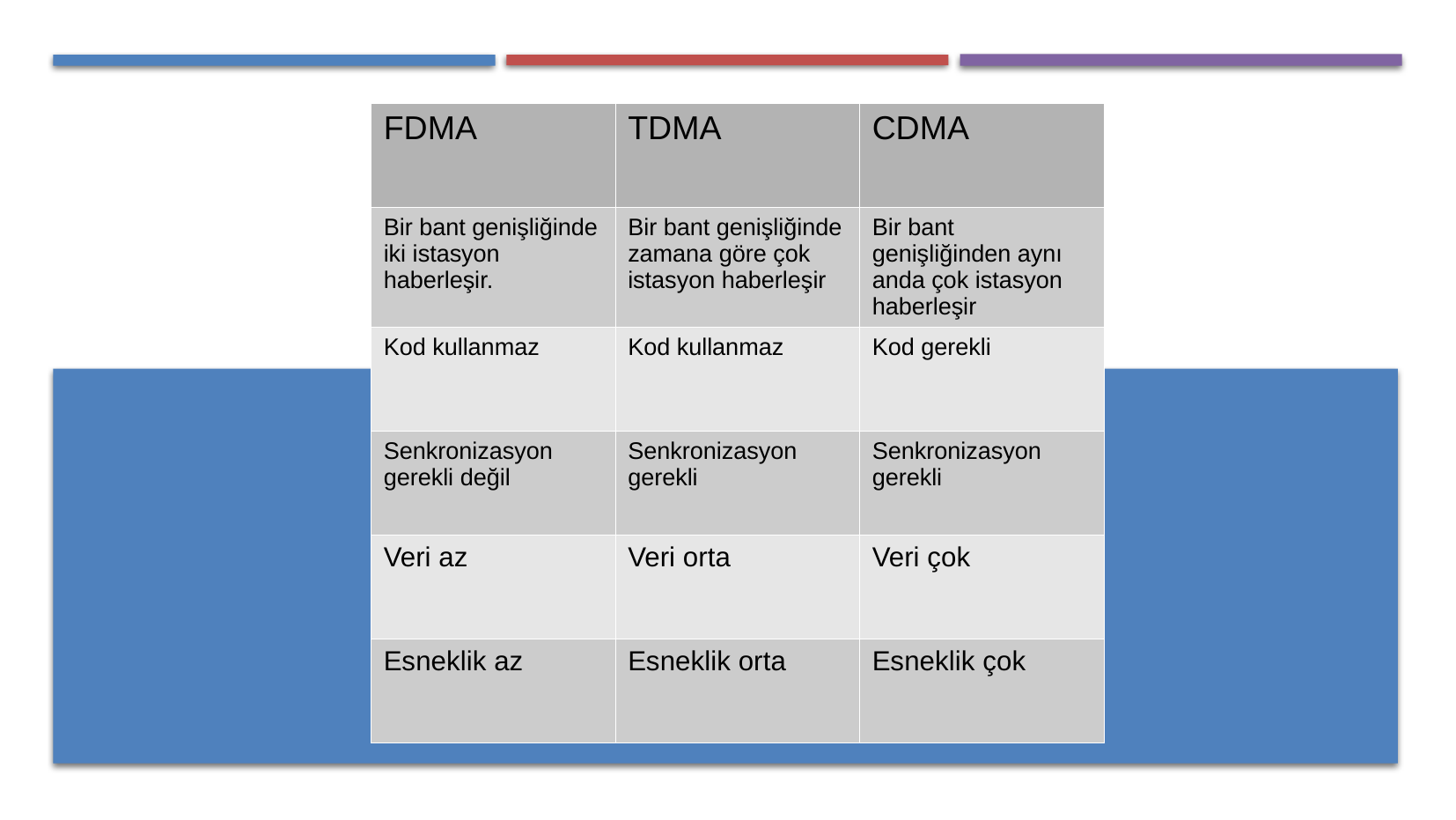

| FDMA | TDMA | CDMA |
| --- | --- | --- |
| Bir bant genişliğinde iki istasyon haberleşir. | Bir bant genişliğinde zamana göre çok istasyon haberleşir | Bir bant genişliğinden aynı anda çok istasyon haberleşir |
| Kod kullanmaz | Kod kullanmaz | Kod gerekli |
| Senkronizasyon gerekli değil | Senkronizasyon gerekli | Senkronizasyon gerekli |
| Veri az | Veri orta | Veri çok |
| Esneklik az | Esneklik orta | Esneklik çok |